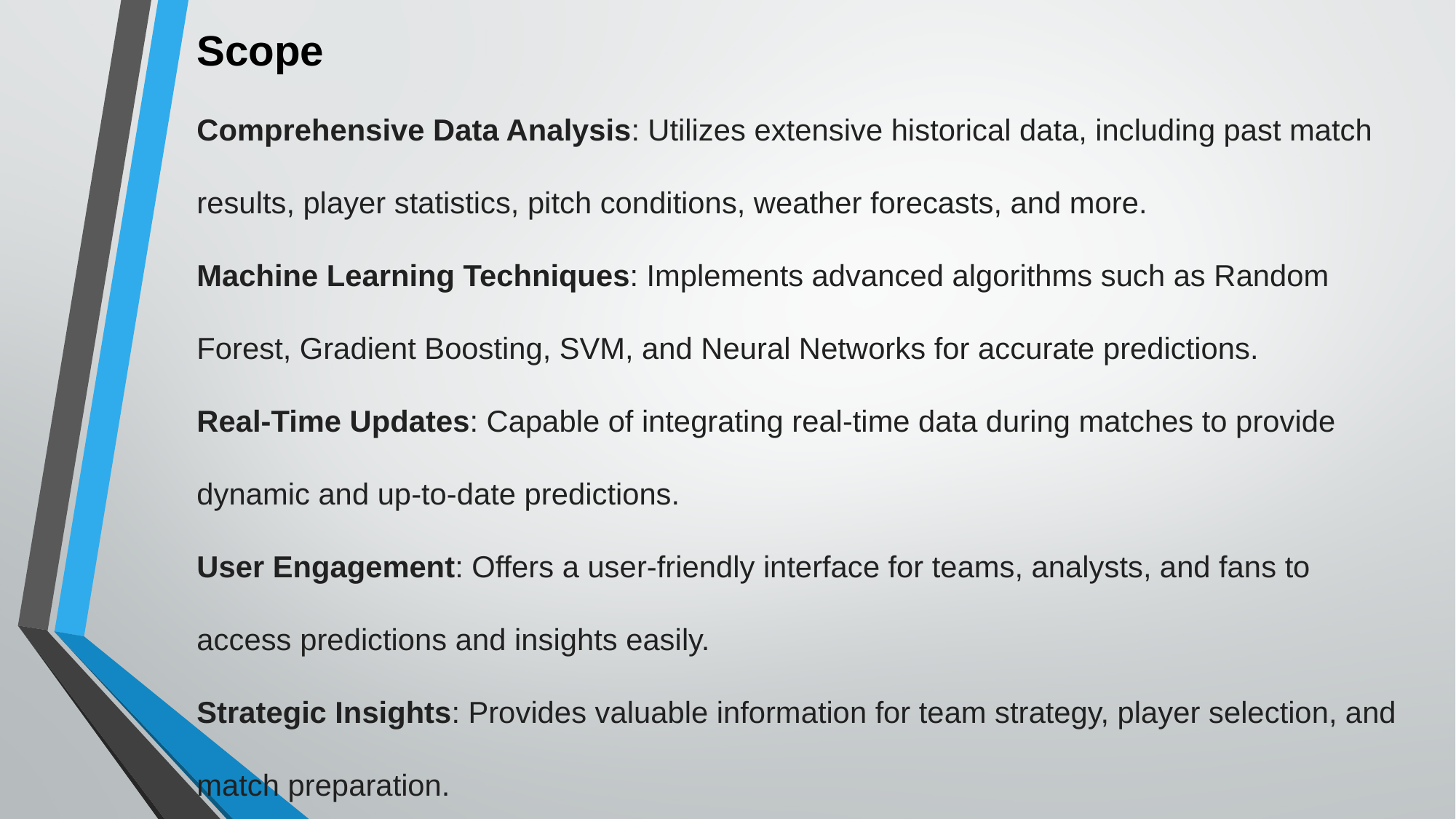

Scope
Comprehensive Data Analysis: Utilizes extensive historical data, including past match results, player statistics, pitch conditions, weather forecasts, and more.
Machine Learning Techniques: Implements advanced algorithms such as Random Forest, Gradient Boosting, SVM, and Neural Networks for accurate predictions.
Real-Time Updates: Capable of integrating real-time data during matches to provide dynamic and up-to-date predictions.
User Engagement: Offers a user-friendly interface for teams, analysts, and fans to access predictions and insights easily.
Strategic Insights: Provides valuable information for team strategy, player selection, and match preparation.